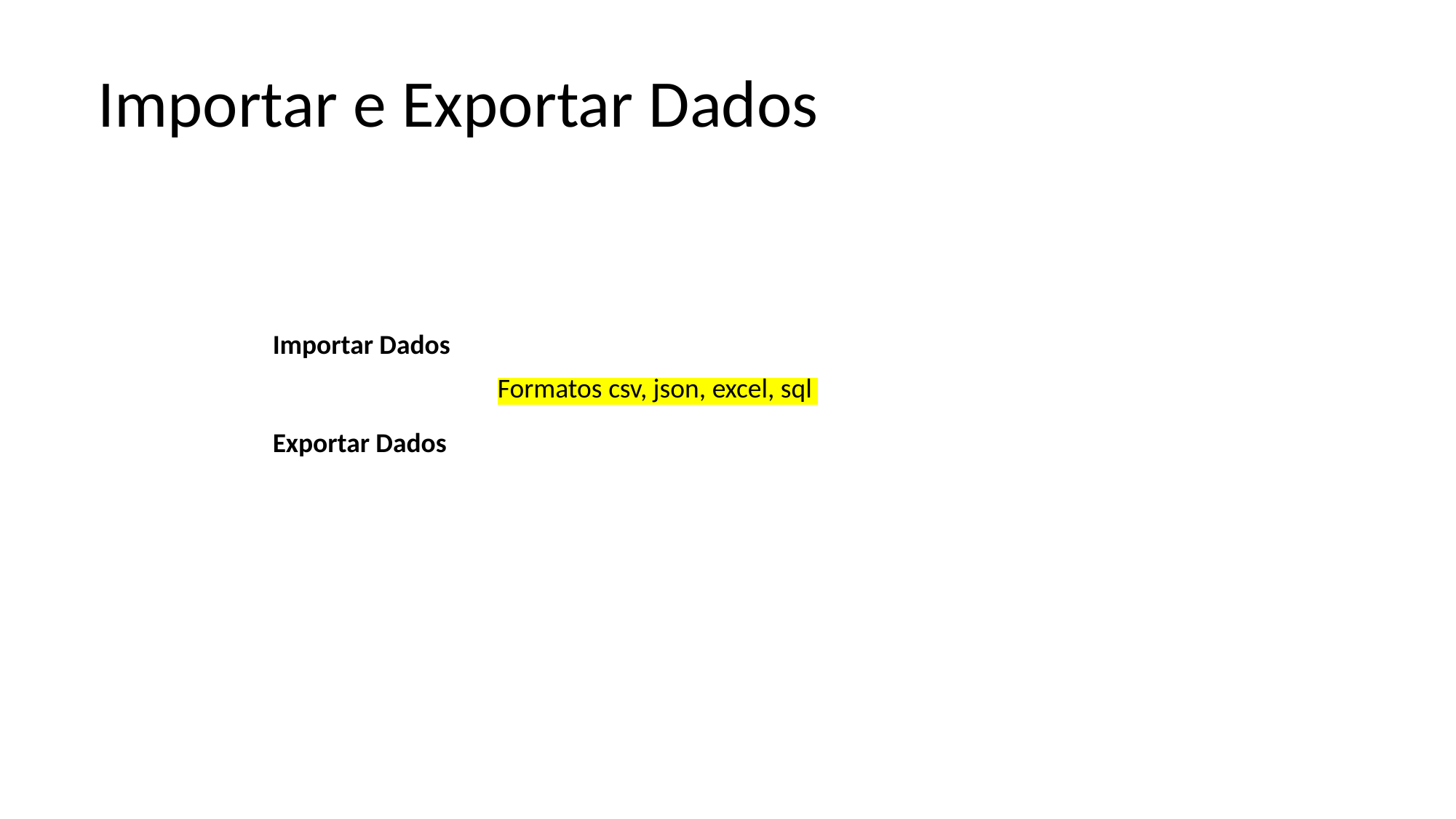

Importar e Exportar Dados
Importar Dados

Exportar Dados

Formatos csv, json, excel, sql